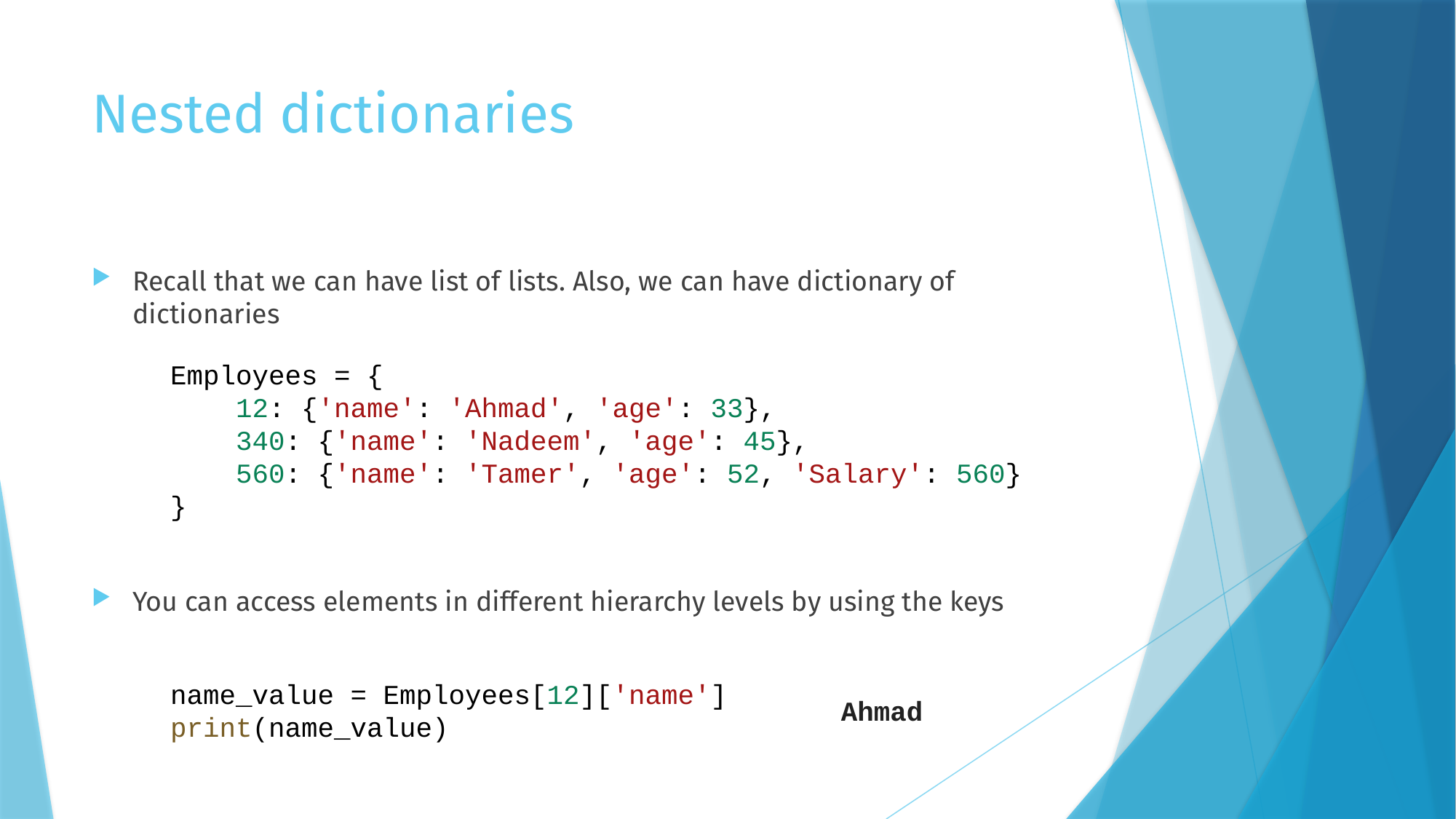

# Nested dictionaries
Recall that we can have list of lists. Also, we can have dictionary of dictionaries

You can access elements in different hierarchy levels by using the keys
Employees = {
    12: {'name': 'Ahmad', 'age': 33},
    340: {'name': 'Nadeem', 'age': 45},
    560: {'name': 'Tamer', 'age': 52, 'Salary': 560}
}
name_value = Employees[12]['name']
print(name_value)
Ahmad